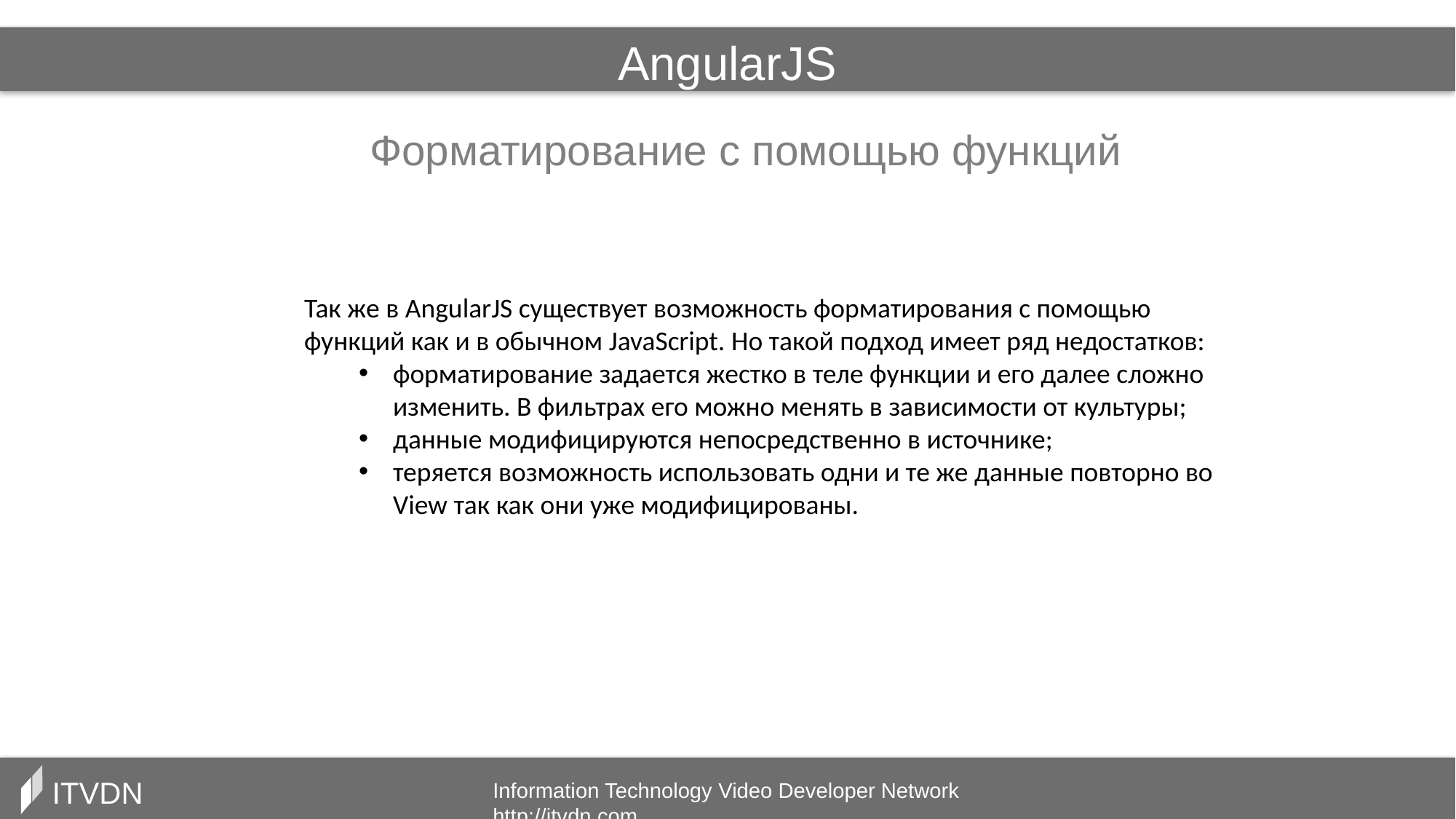

AngularJS
Форматирование с помощью функций

Так же в AngularJS существует возможность форматирования с помощью функций как и в обычном JavaScript. Но такой подход имеет ряд недостатков:
форматирование задается жестко в теле функции и его далее сложно   изменить. В фильтрах его можно менять в зависимости от культуры;
данные модифицируются непосредственно в источнике;
теряется возможность использовать одни и те же данные повторно во View так как они уже модифицированы.

ITVDN
Information Technology Video Developer Network                                                       http://itvdn.com